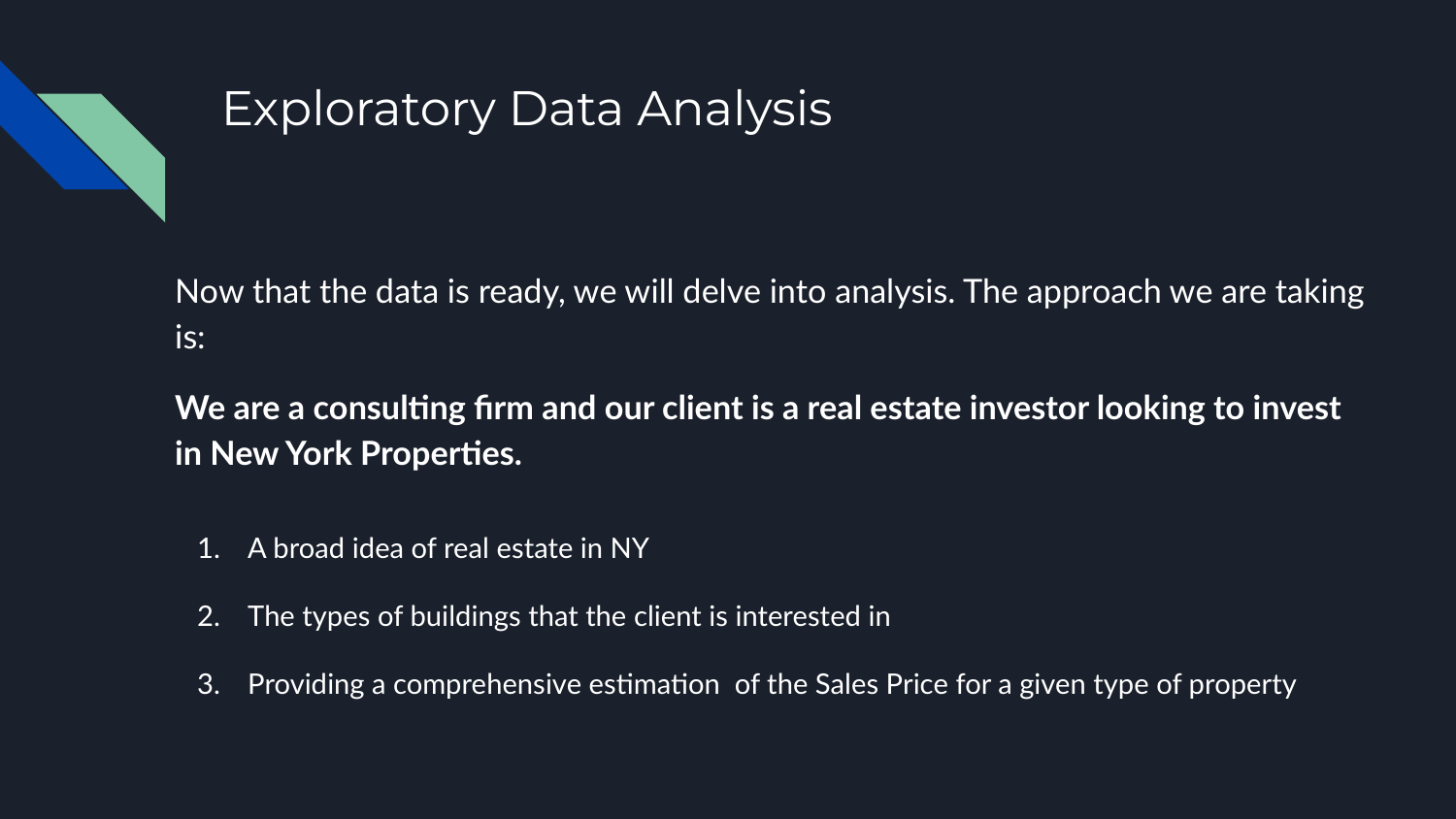

# Exploratory Data Analysis
Now that the data is ready, we will delve into analysis. The approach we are taking is:
We are a consulting firm and our client is a real estate investor looking to invest in New York Properties.
A broad idea of real estate in NY
The types of buildings that the client is interested in
Providing a comprehensive estimation  of the Sales Price for a given type of property